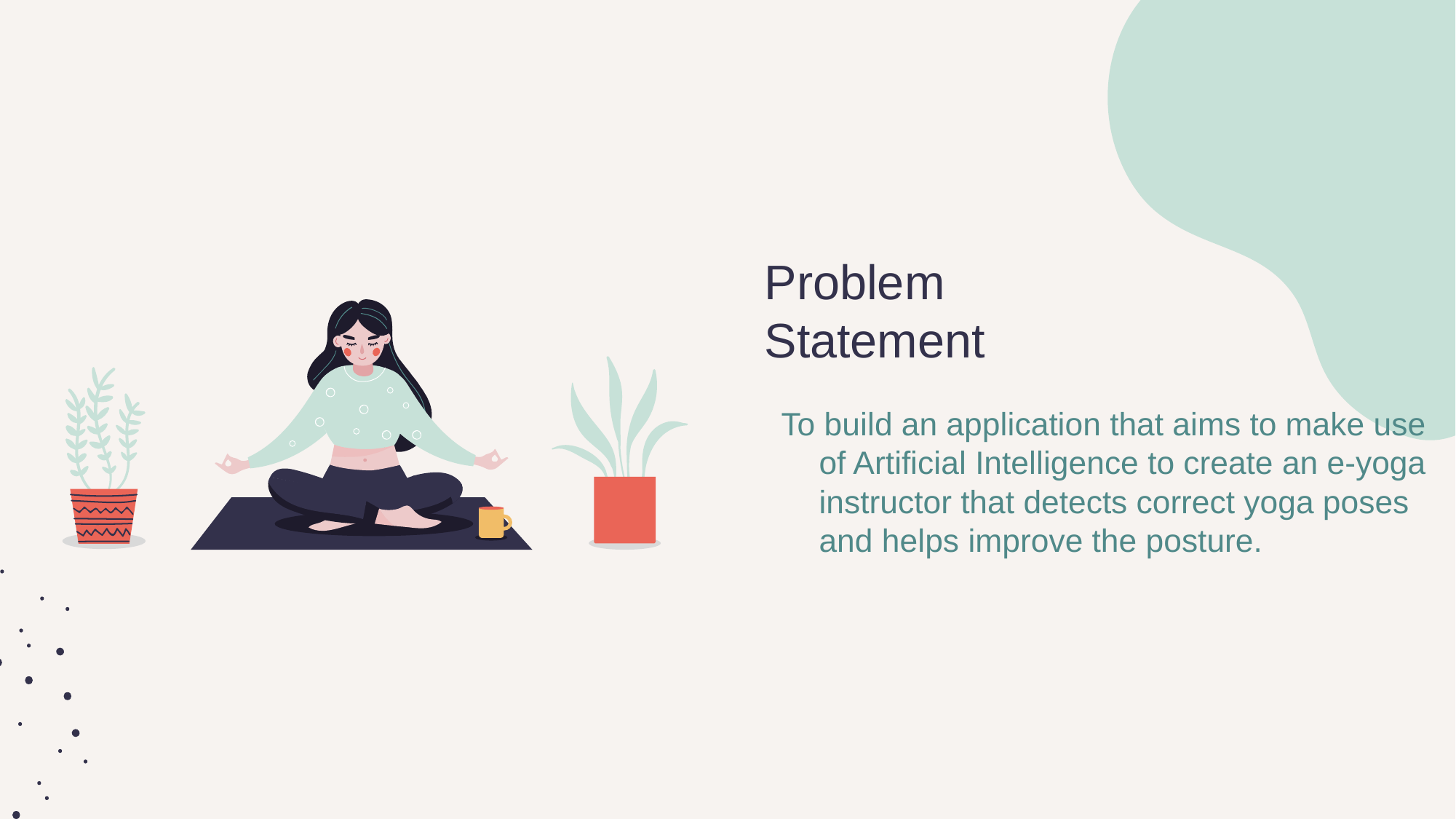

# Problem Statement

To build an application that aims to make use of Artificial Intelligence to create an e-yoga instructor that detects correct yoga poses and helps improve the posture.